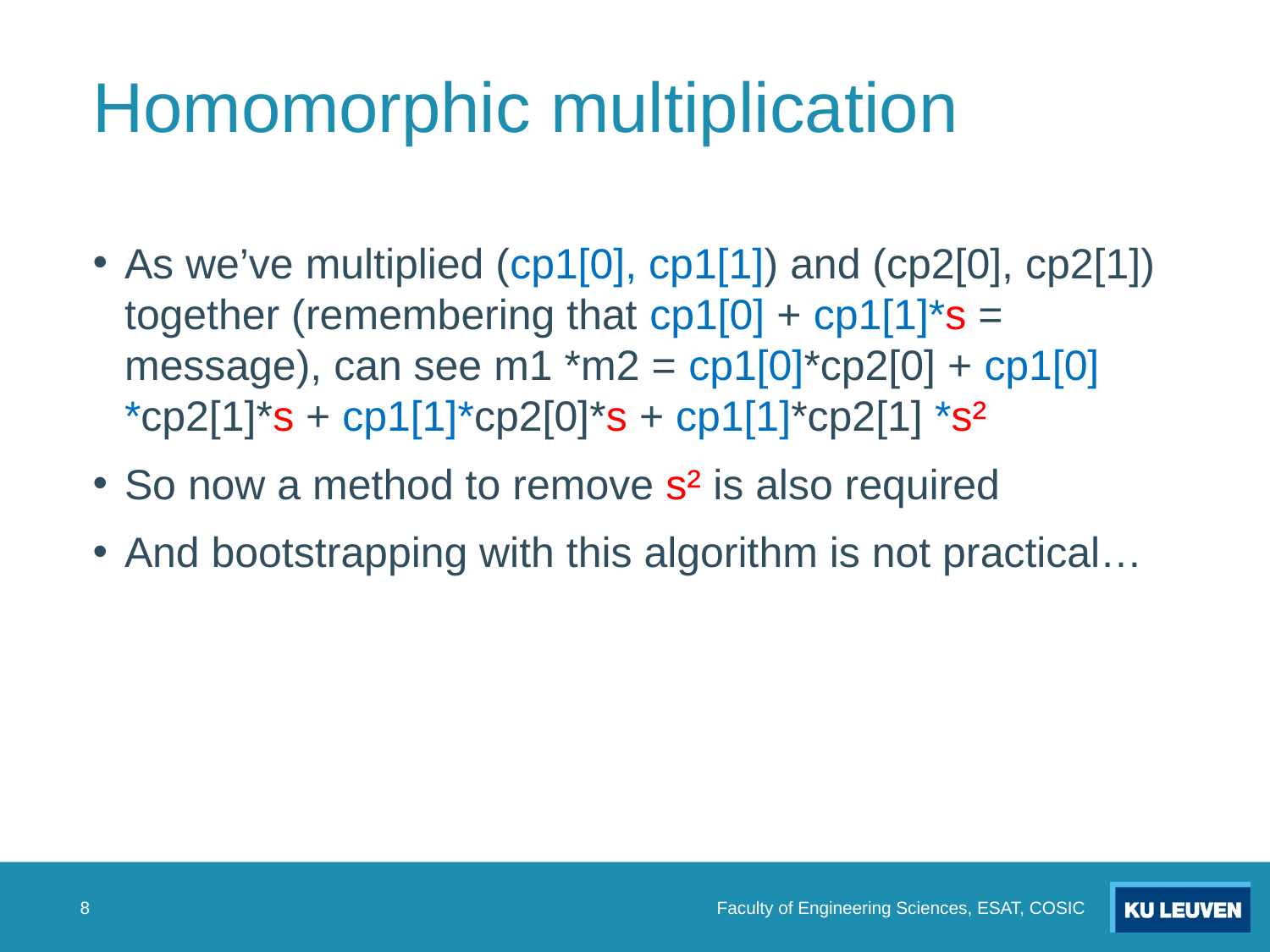

# Homomorphic multiplication
As we’ve multiplied (cp1[0], cp1[1]) and (cp2[0], cp2[1]) together (remembering that cp1[0] + cp1[1]*s = message), can see m1 *m2 = cp1[0]*cp2[0] + cp1[0] *cp2[1]*s + cp1[1]*cp2[0]*s + cp1[1]*cp2[1] *s²
So now a method to remove s² is also required
And bootstrapping with this algorithm is not practical…
Faculty of Engineering Sciences, ESAT, COSIC
8